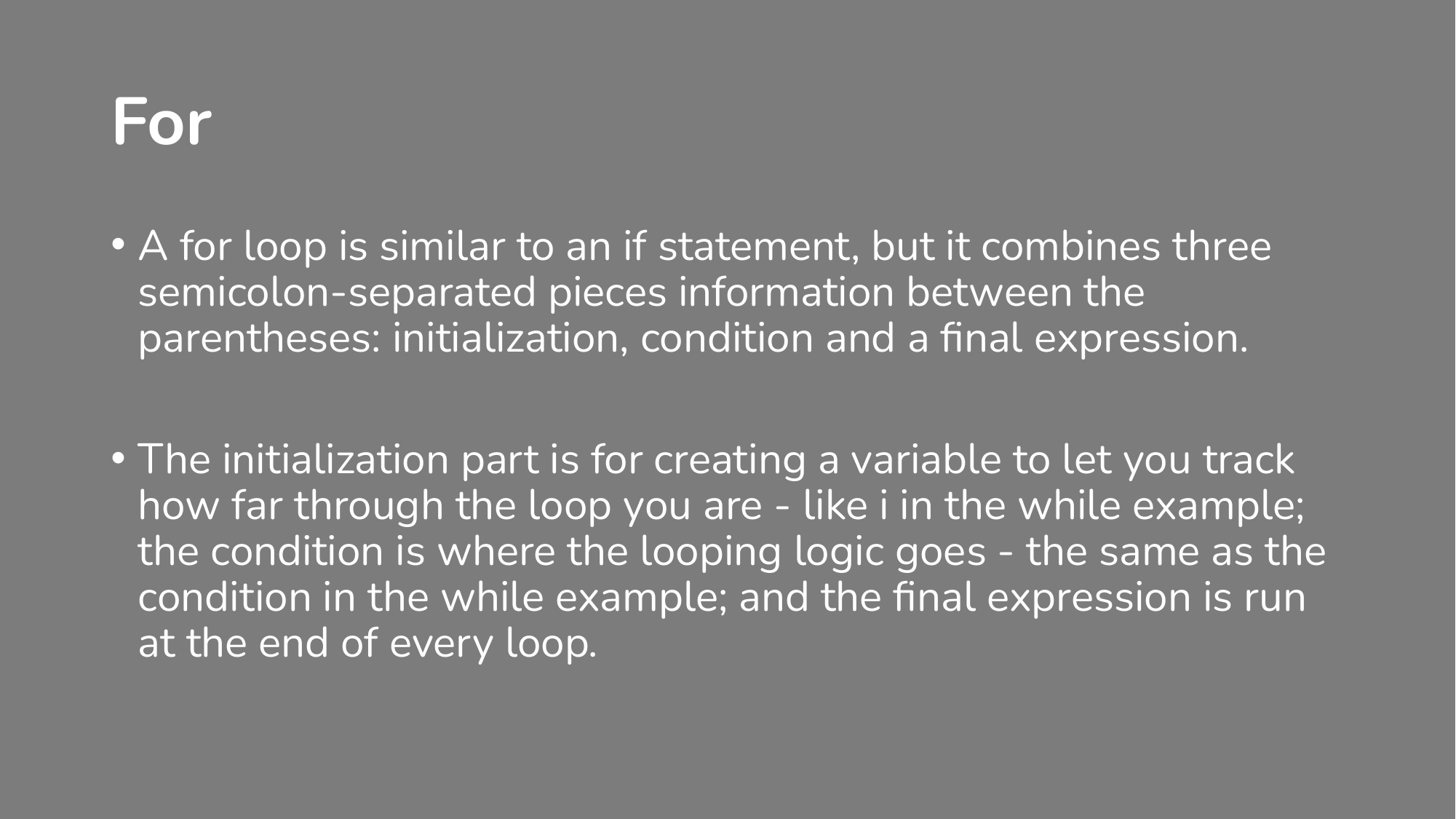

# For
A for loop is similar to an if statement, but it combines three semicolon-separated pieces information between the parentheses: initialization, condition and a final expression.

The initialization part is for creating a variable to let you track how far through the loop you are - like i in the while example; the condition is where the looping logic goes - the same as the condition in the while example; and the final expression is run at the end of every loop.